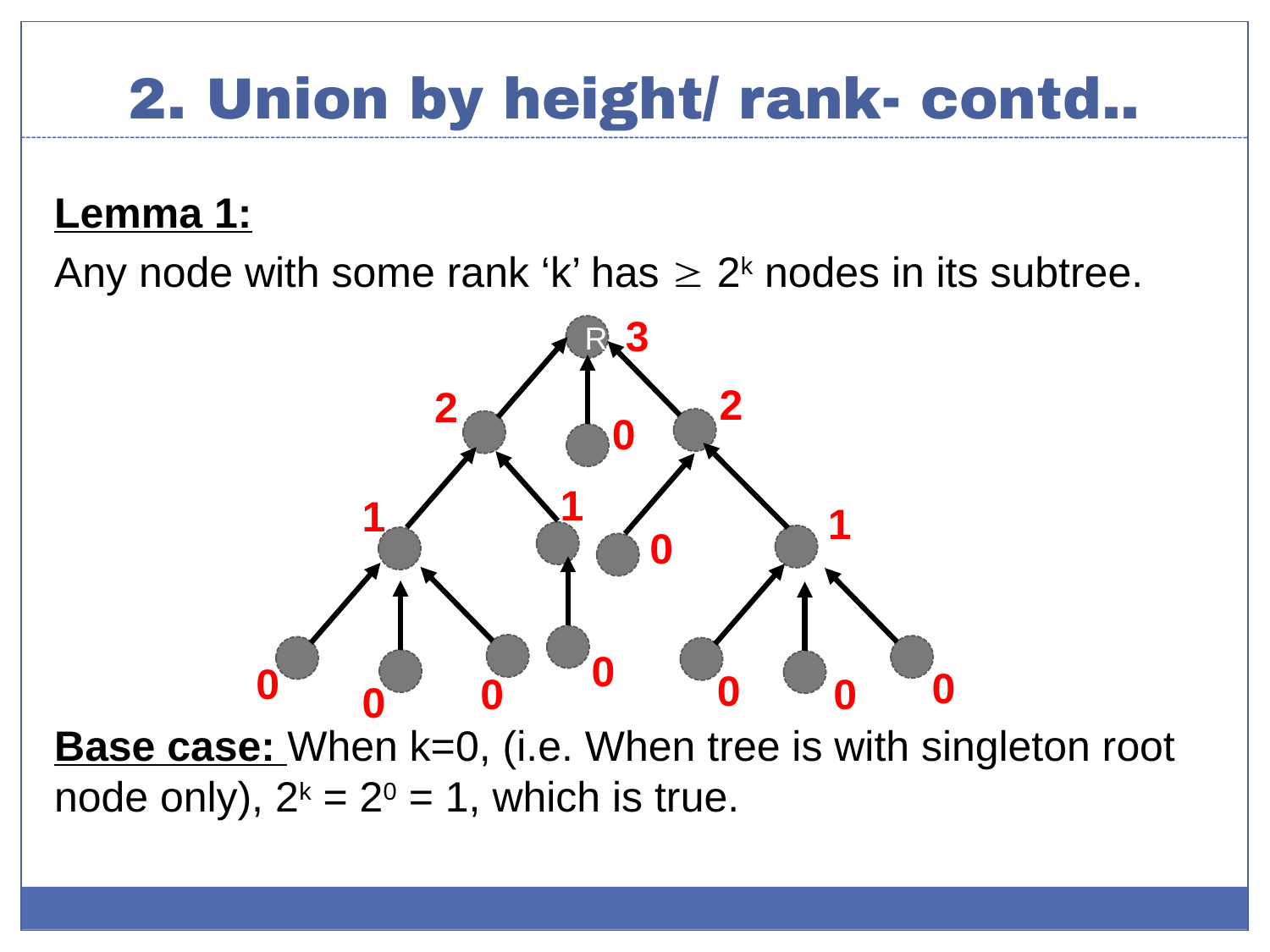

# 2. Union by height/ rank- contd..
Lemma 1:
Any node with some rank ‘k’ has ≥ 2k nodes in its subtree.

Base case: When k=0, (i.e. When tree is with singleton root node only), 2k = 20 = 1, which is true.
3
R
2
2
0

1
1
1
0

0

0

0
0
0
0
0